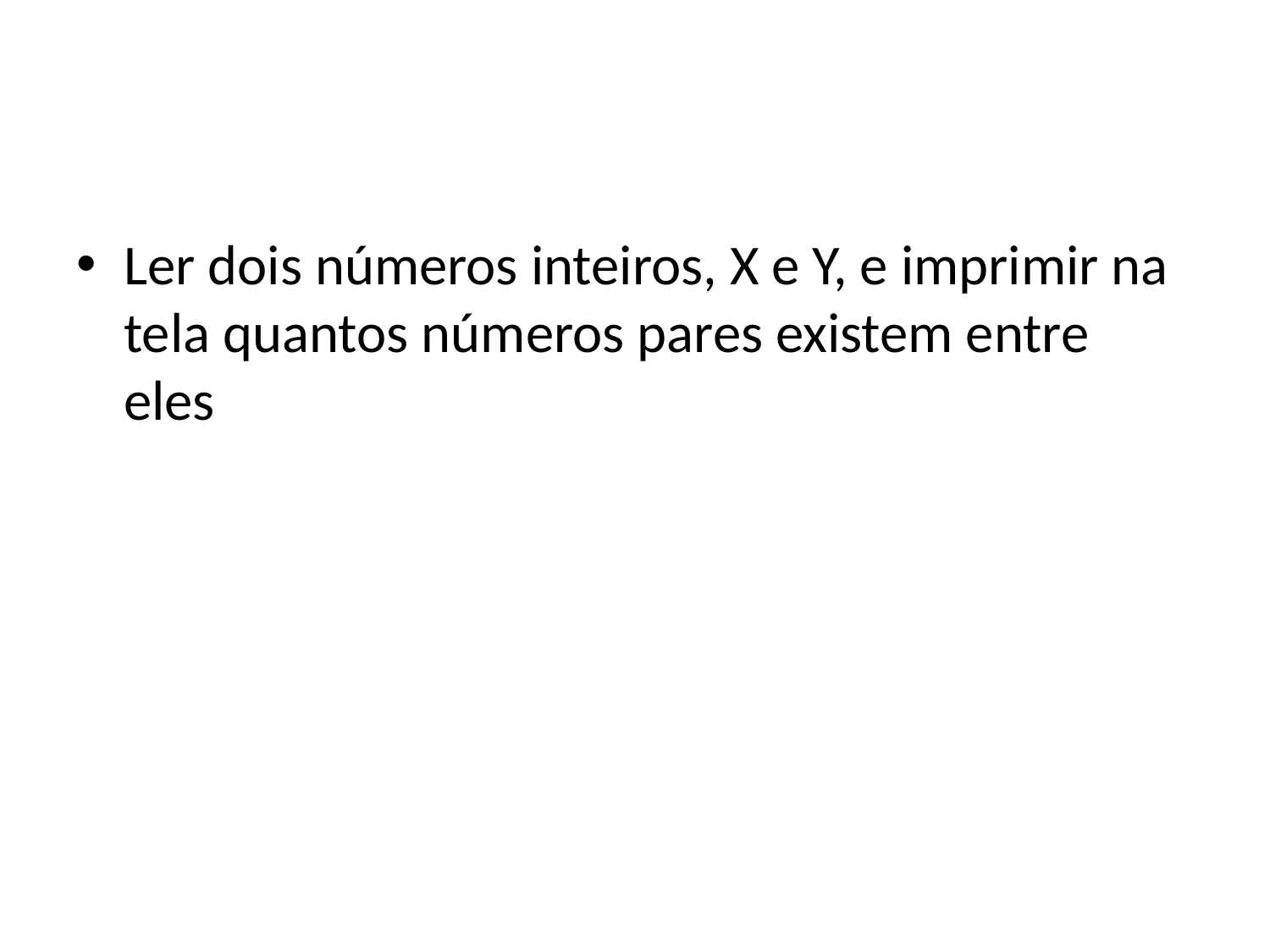

Ler dois números inteiros, X e Y, e imprimir na tela quantos números pares existem entre eles